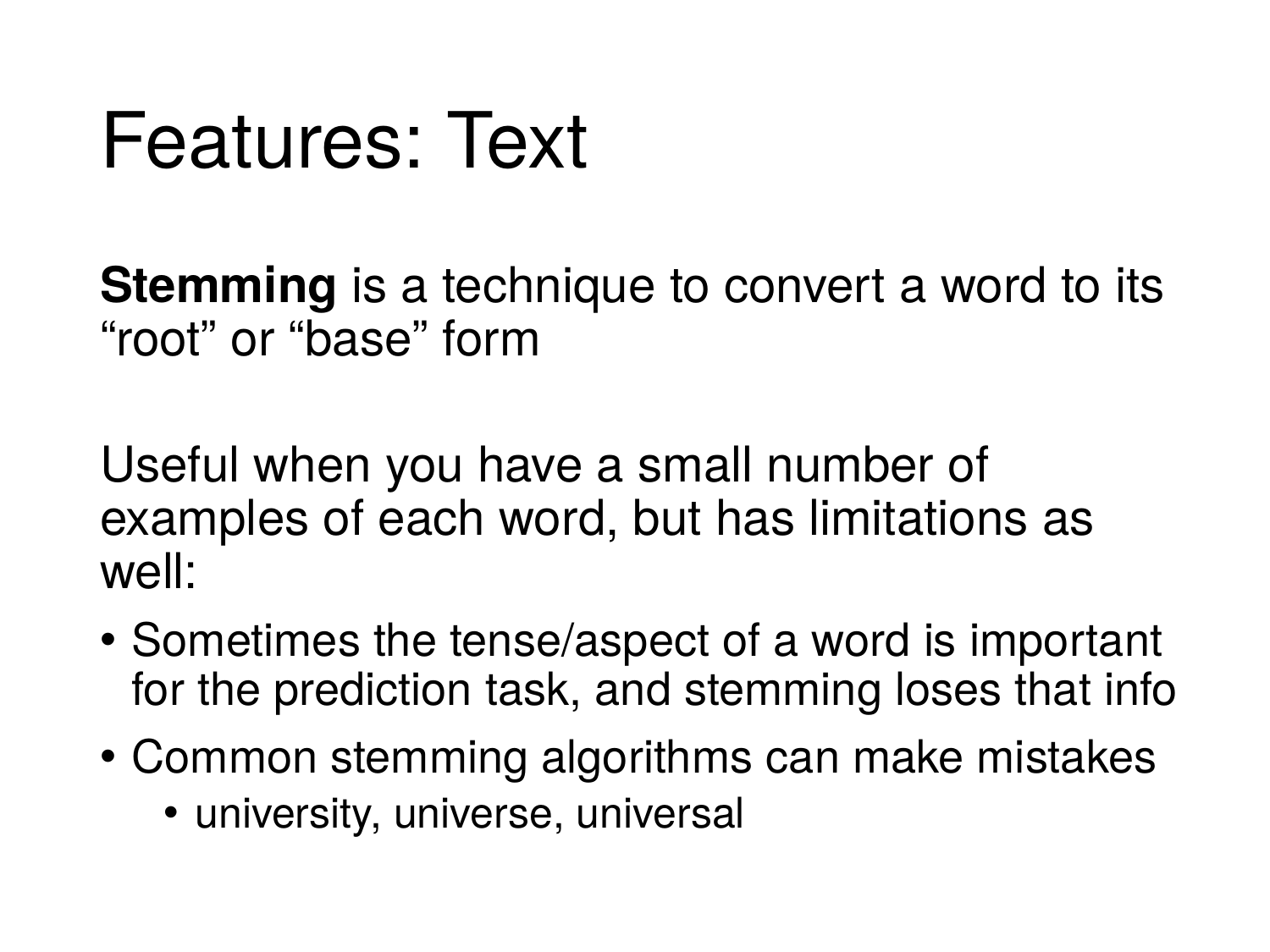

# Features: Text
Stemming is a technique to convert a word to its “root” or “base” form

Useful when you have a small number of examples of each word, but has limitations as well:
Sometimes the tense/aspect of a word is important for the prediction task, and stemming loses that info
Common stemming algorithms can make mistakes
university, universe, universal